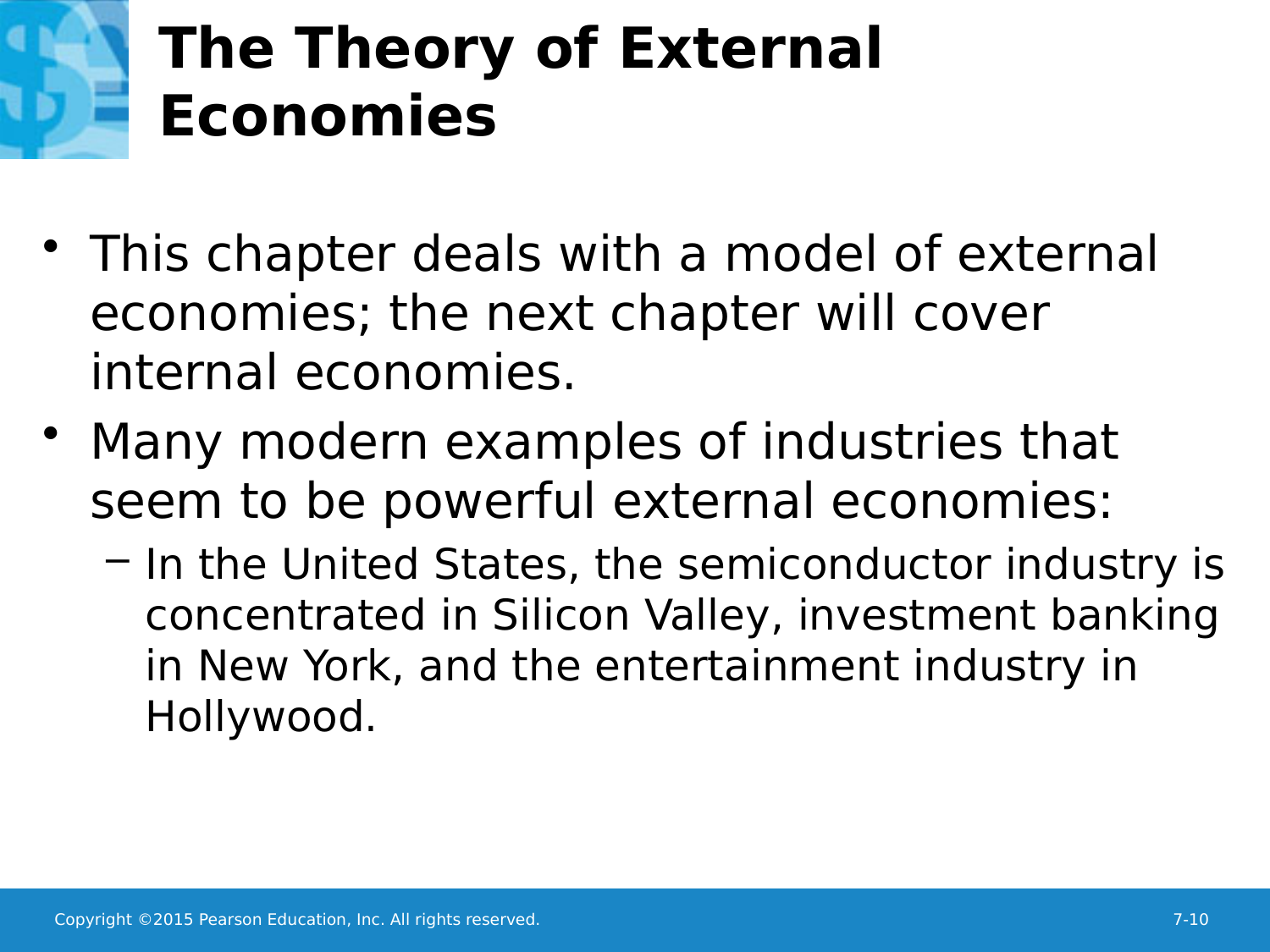

# The Theory of External Economies
This chapter deals with a model of external economies; the next chapter will cover internal economies.
Many modern examples of industries that seem to be powerful external economies:
In the United States, the semiconductor industry is concentrated in Silicon Valley, investment banking in New York, and the entertainment industry in Hollywood.